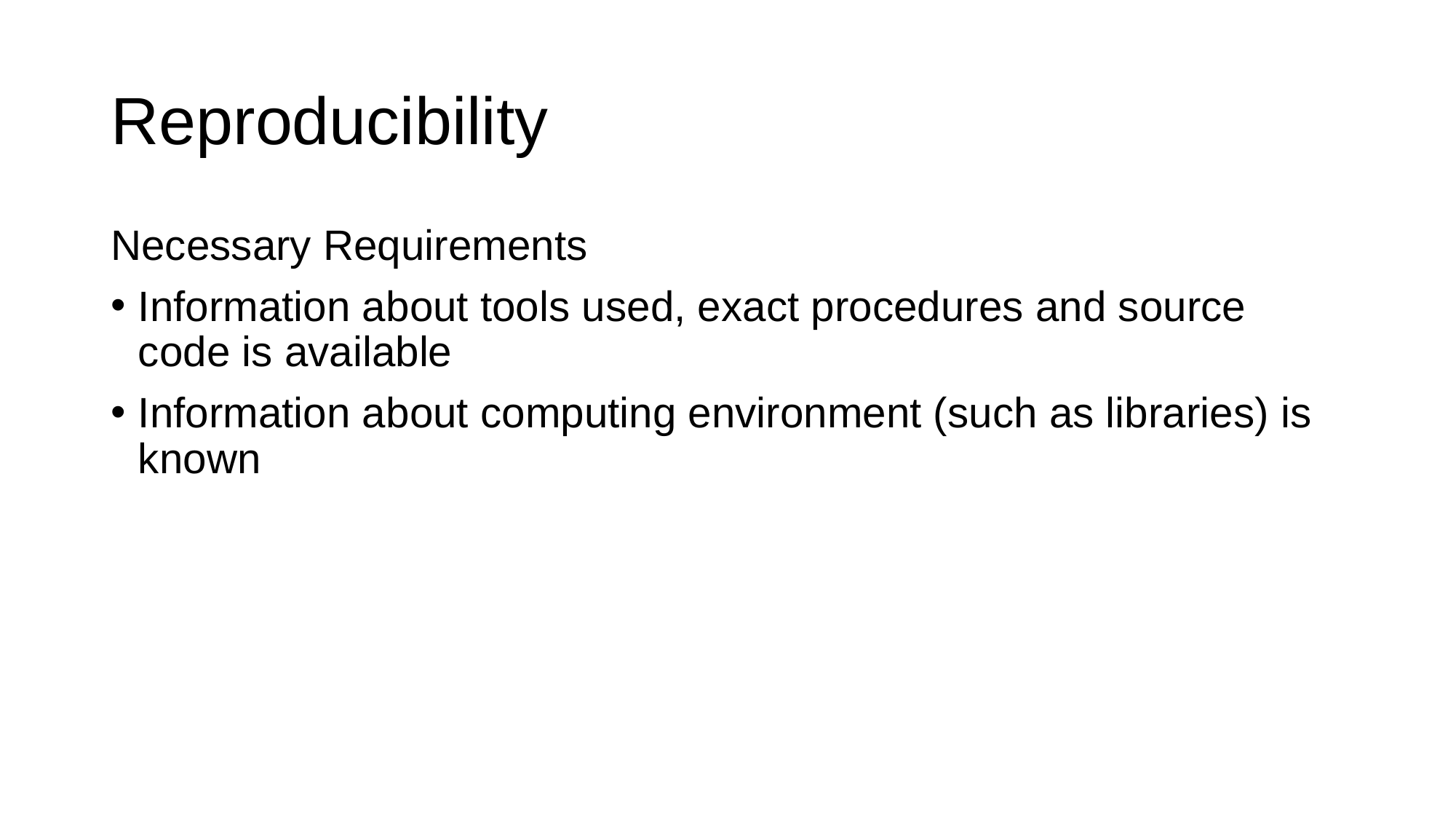

# Reproducibility
Necessary Requirements
Information about tools used, exact procedures and source code is available
Information about computing environment (such as libraries) is known